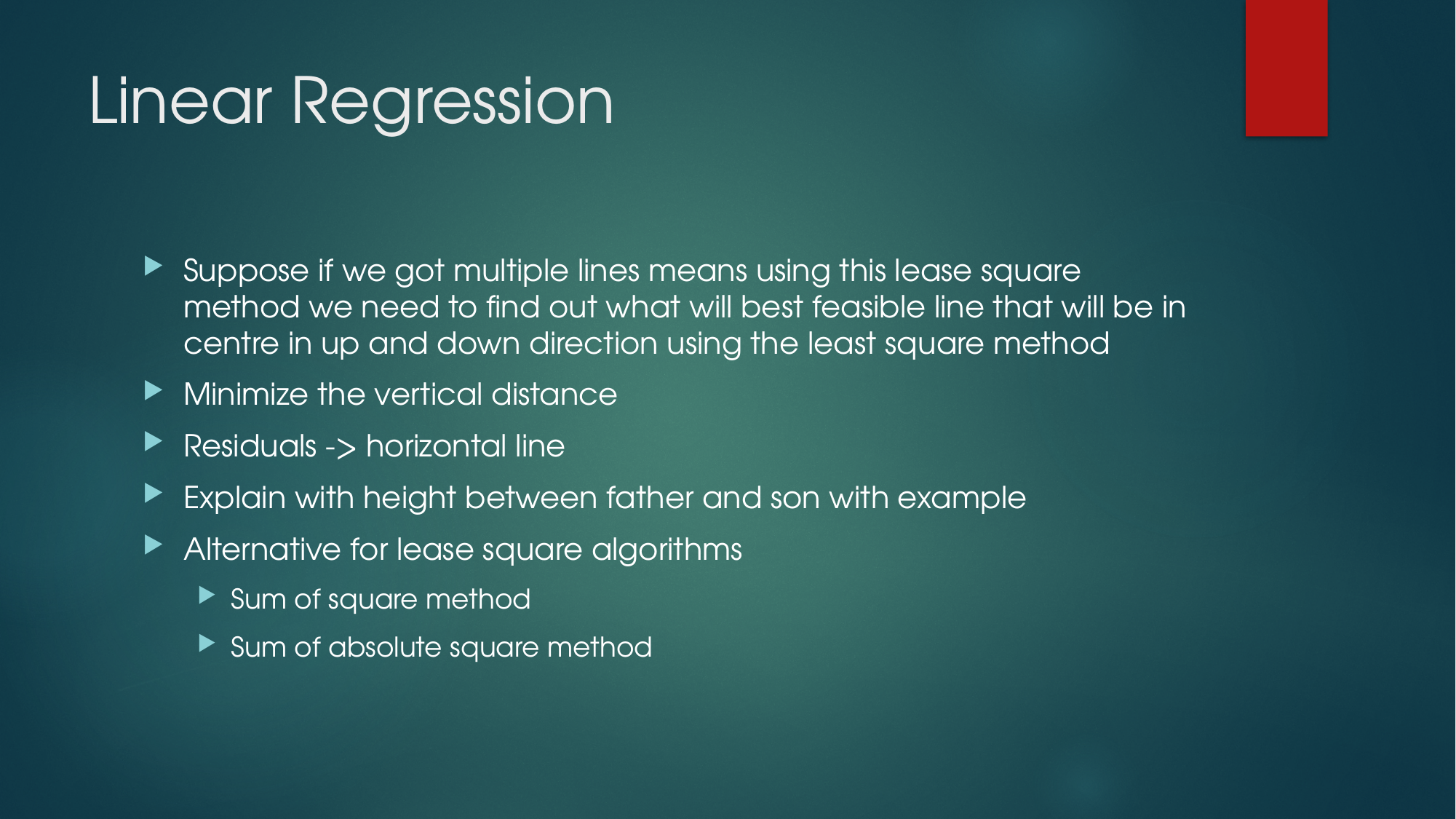

# Linear Regression
Suppose if we got multiple lines means using this lease square method we need to find out what will best feasible line that will be in centre in up and down direction using the least square method
Minimize the vertical distance
Residuals -> horizontal line
Explain with height between father and son with example
Alternative for lease square algorithms
Sum of square method
Sum of absolute square method